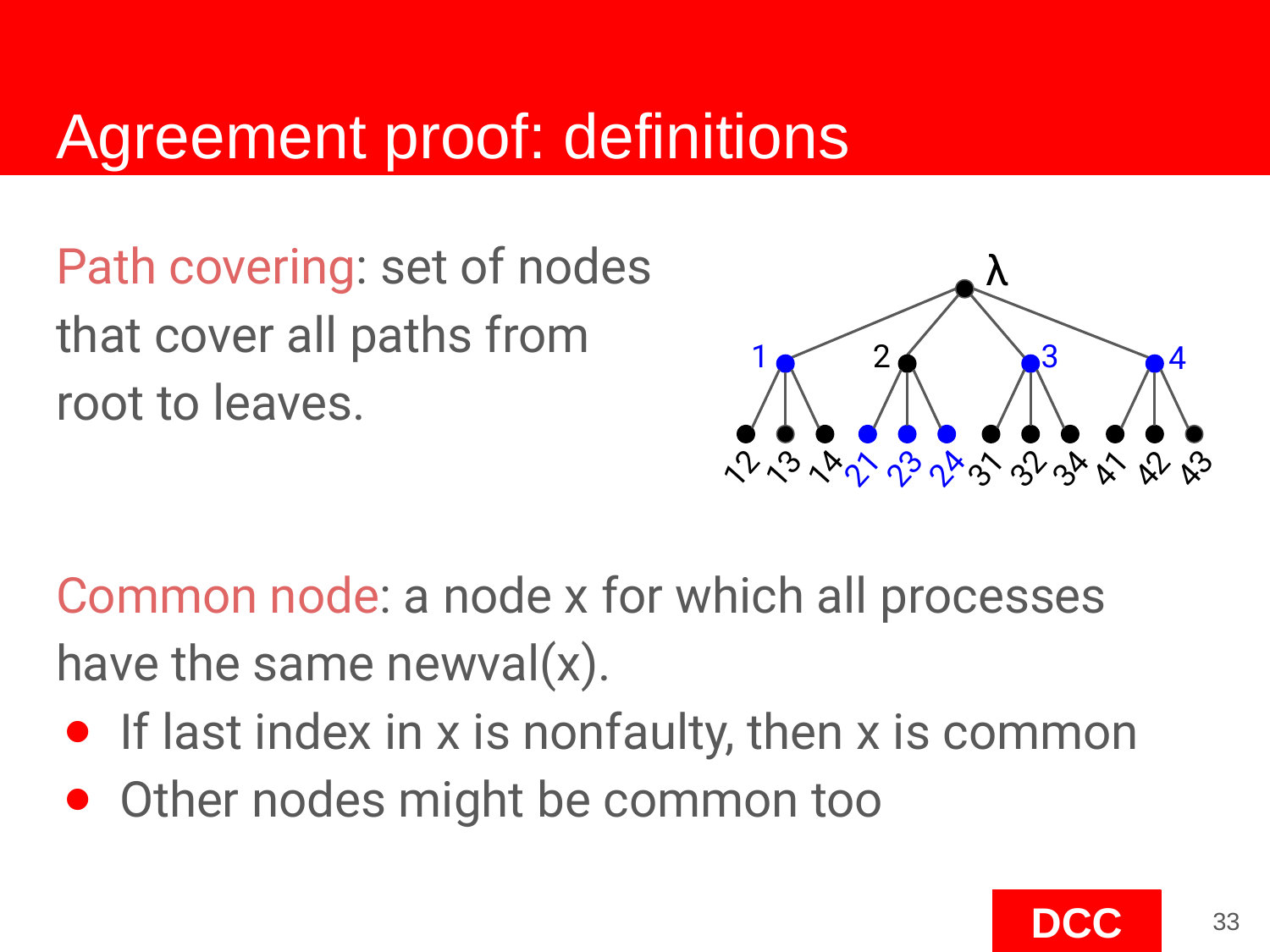

# Agreement proof: definitions
Path covering: set of nodes
that cover all paths from
root to leaves.

Common node: a node x for which all processes have the same newval(x).
If last index in x is nonfaulty, then x is common
Other nodes might be common too
λ

1
2
3
4

13
14
21
23
24
31
32
34
41
42
43
12
33